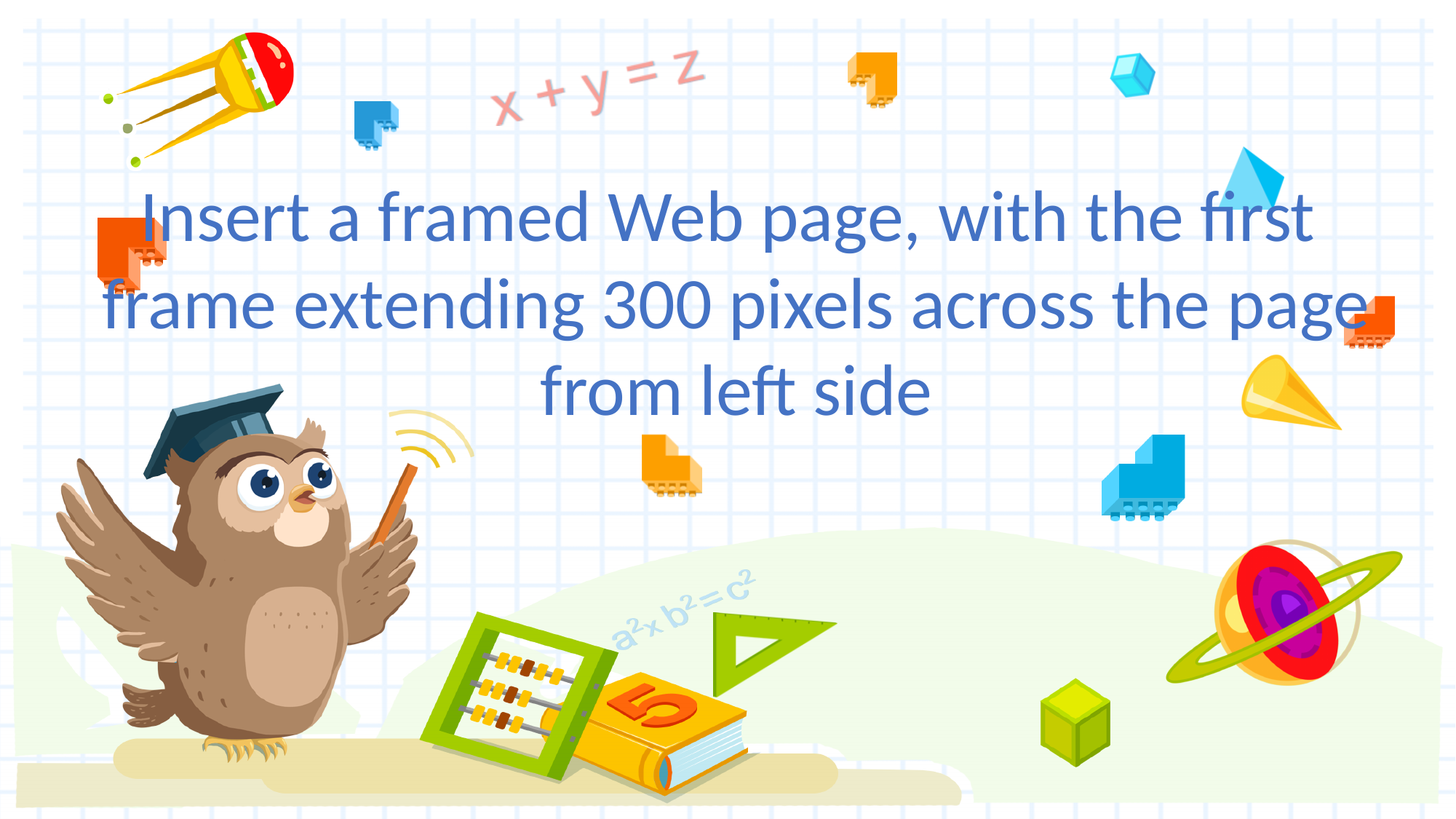

Insert a framed Web page, with the first
frame extending 300 pixels across the page
from left side